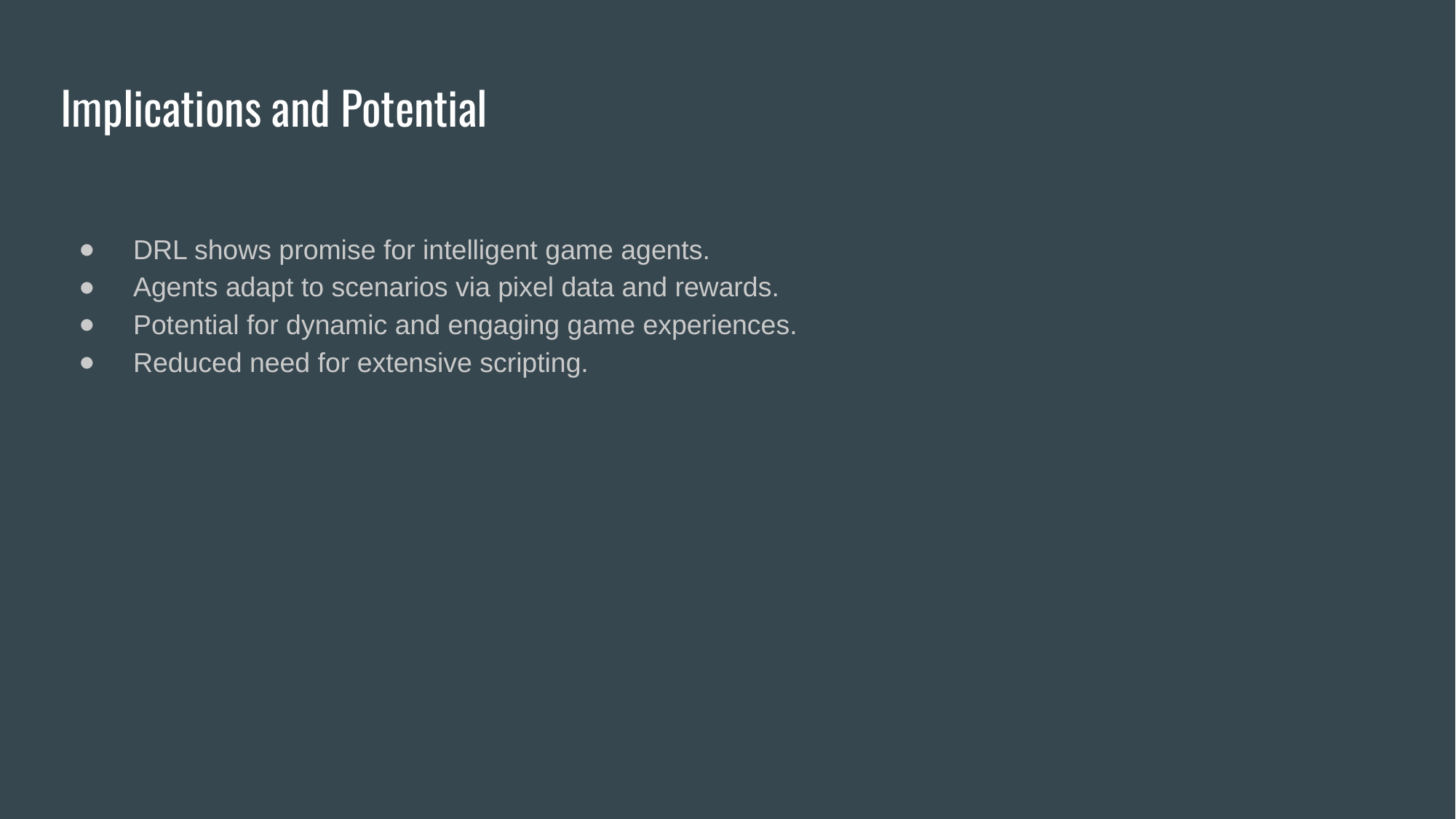

# Implications and Potential

DRL shows promise for intelligent game agents.
Agents adapt to scenarios via pixel data and rewards.
Potential for dynamic and engaging game experiences.
Reduced need for extensive scripting.